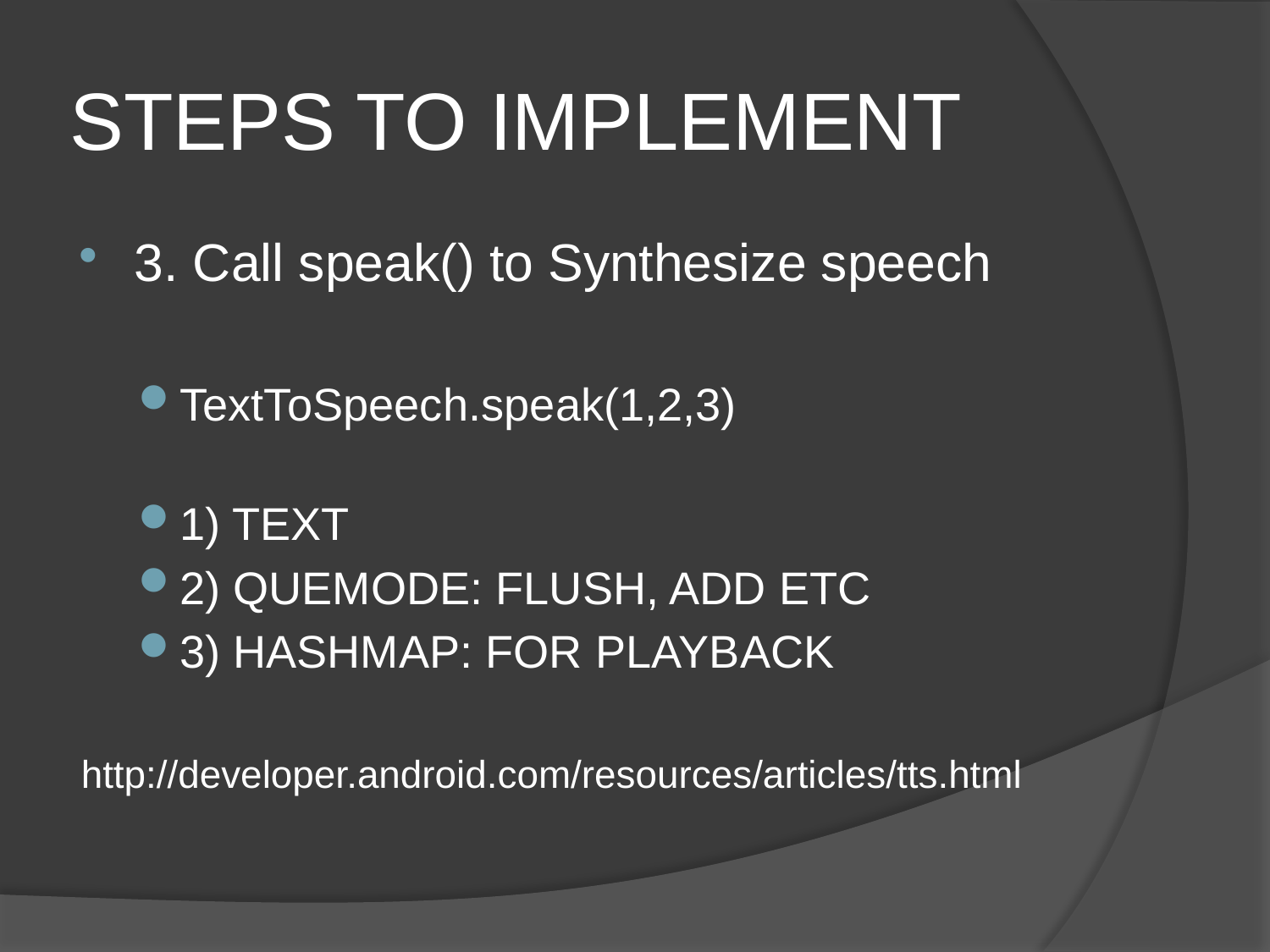

# STEPS TO IMPLEMENT
3. Call speak() to Synthesize speech

TextToSpeech.speak(1,2,3)
1) TEXT
2) QUEMODE: FLUSH, ADD ETC
3) HASHMAP: FOR PLAYBACK

http://developer.android.com/resources/articles/tts.html